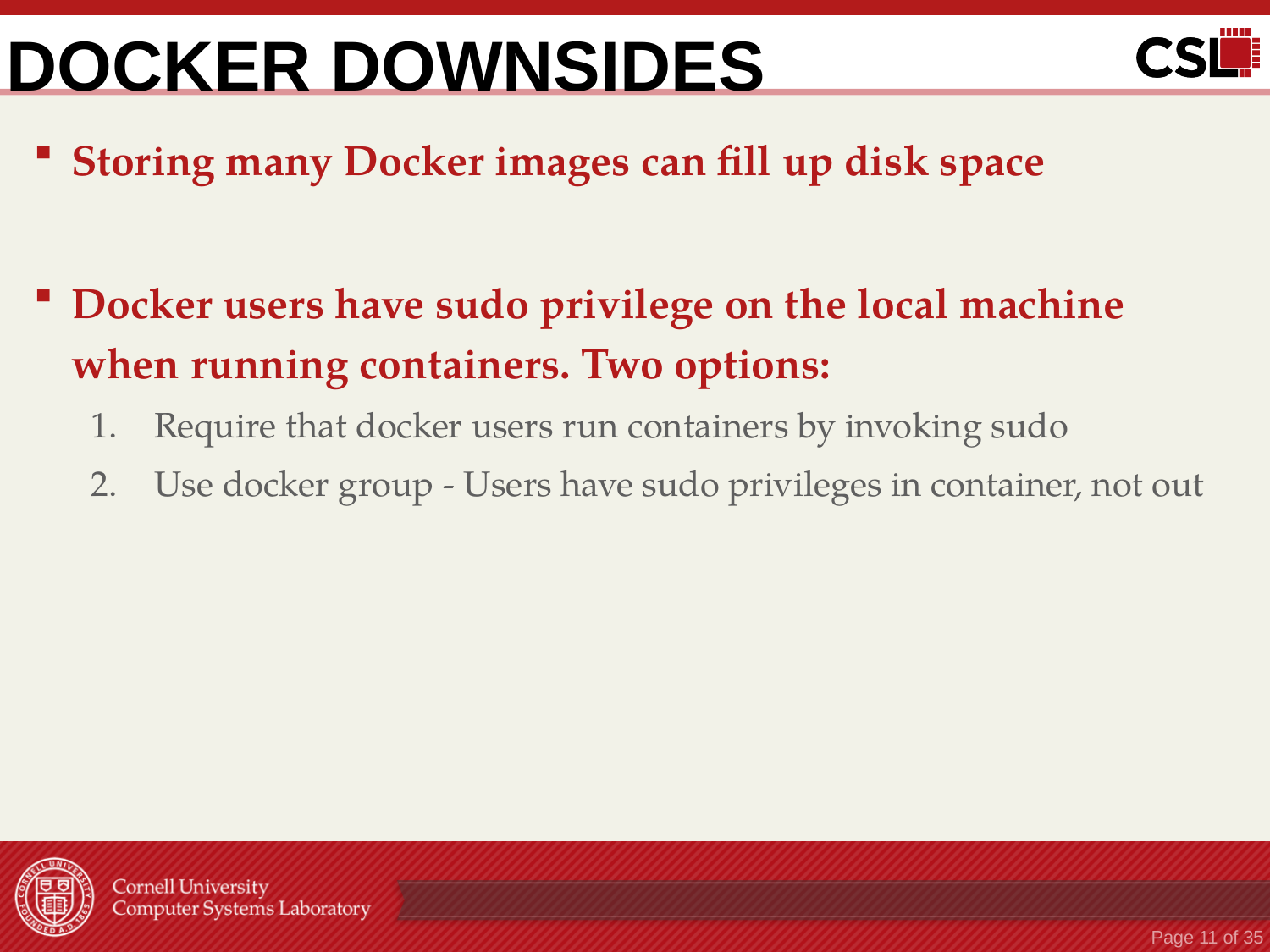

# Docker Downsides
Storing many Docker images can fill up disk space

Docker users have sudo privilege on the local machine when running containers. Two options:
Require that docker users run containers by invoking sudo
Use docker group - Users have sudo privileges in container, not out

Page 11 of 35